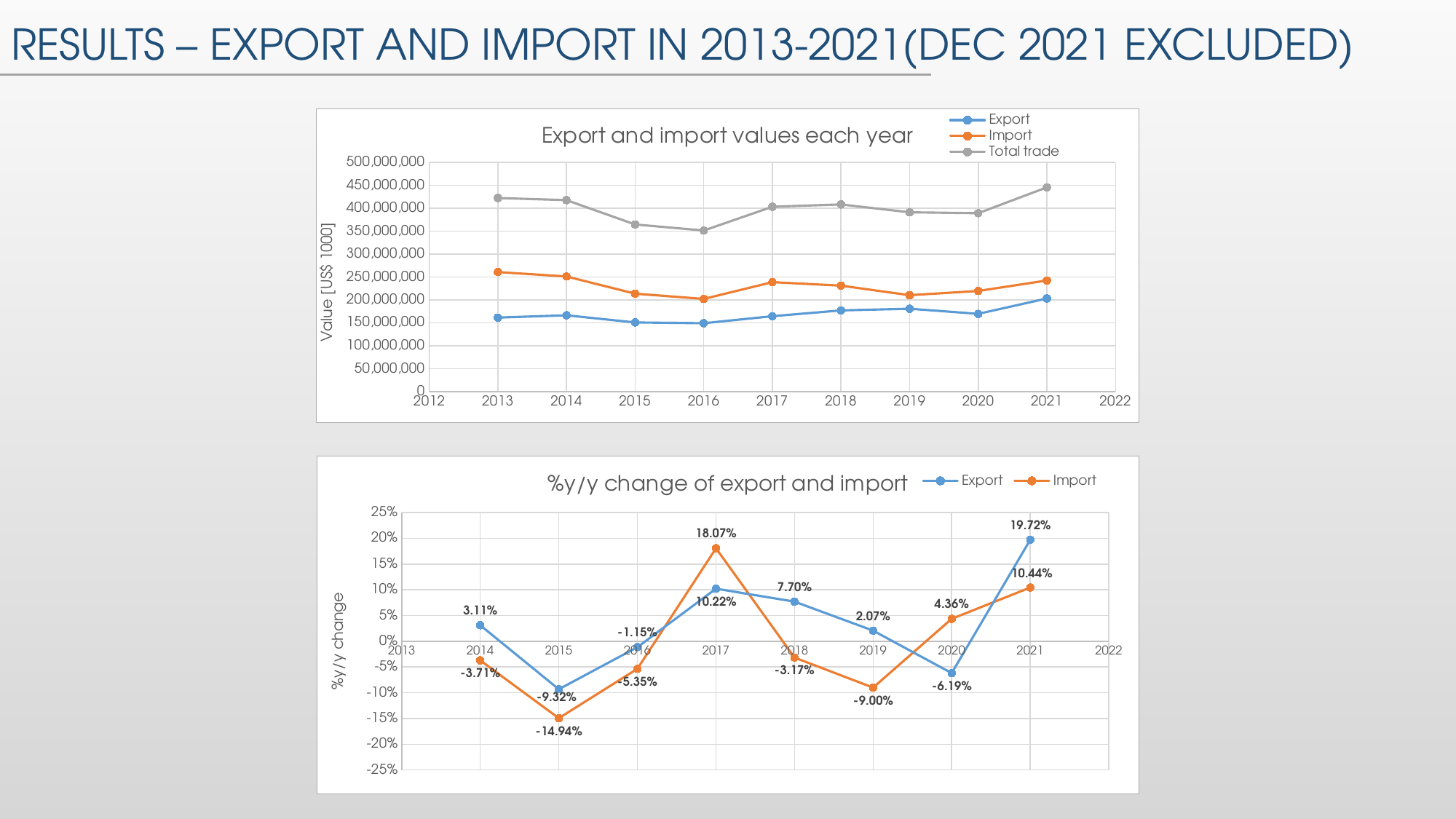

# Results – export and import in 2013-2021(Dec 2021 excluded)

### Chart: Export and import values each year

| Category |  |  |  |
|---|---|---|---|

### Chart: %y/y change of export and import

| Category |  |  |
|---|---|---|